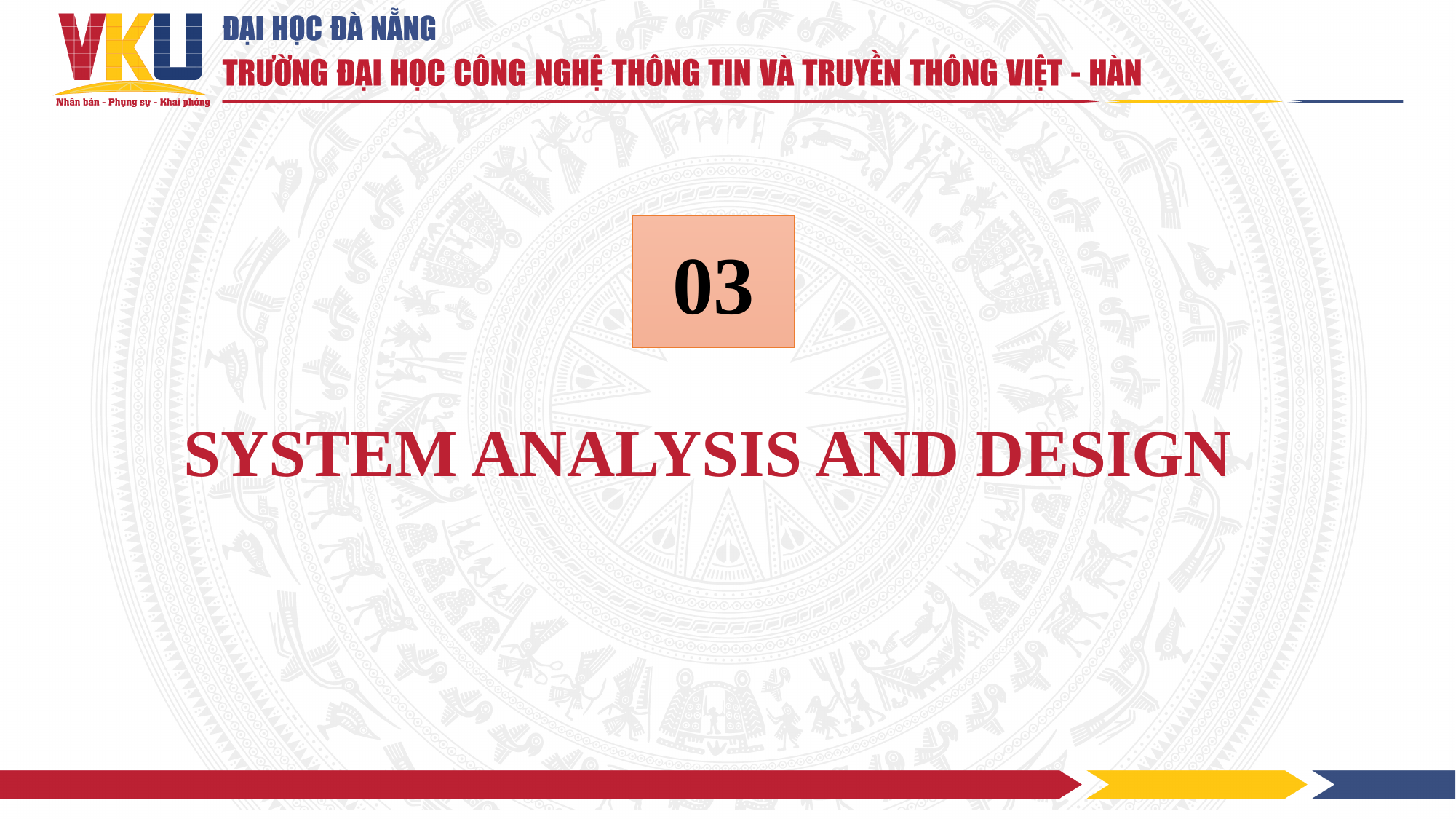

03
# SYSTEM ANALYSIS AND DESIGN
8